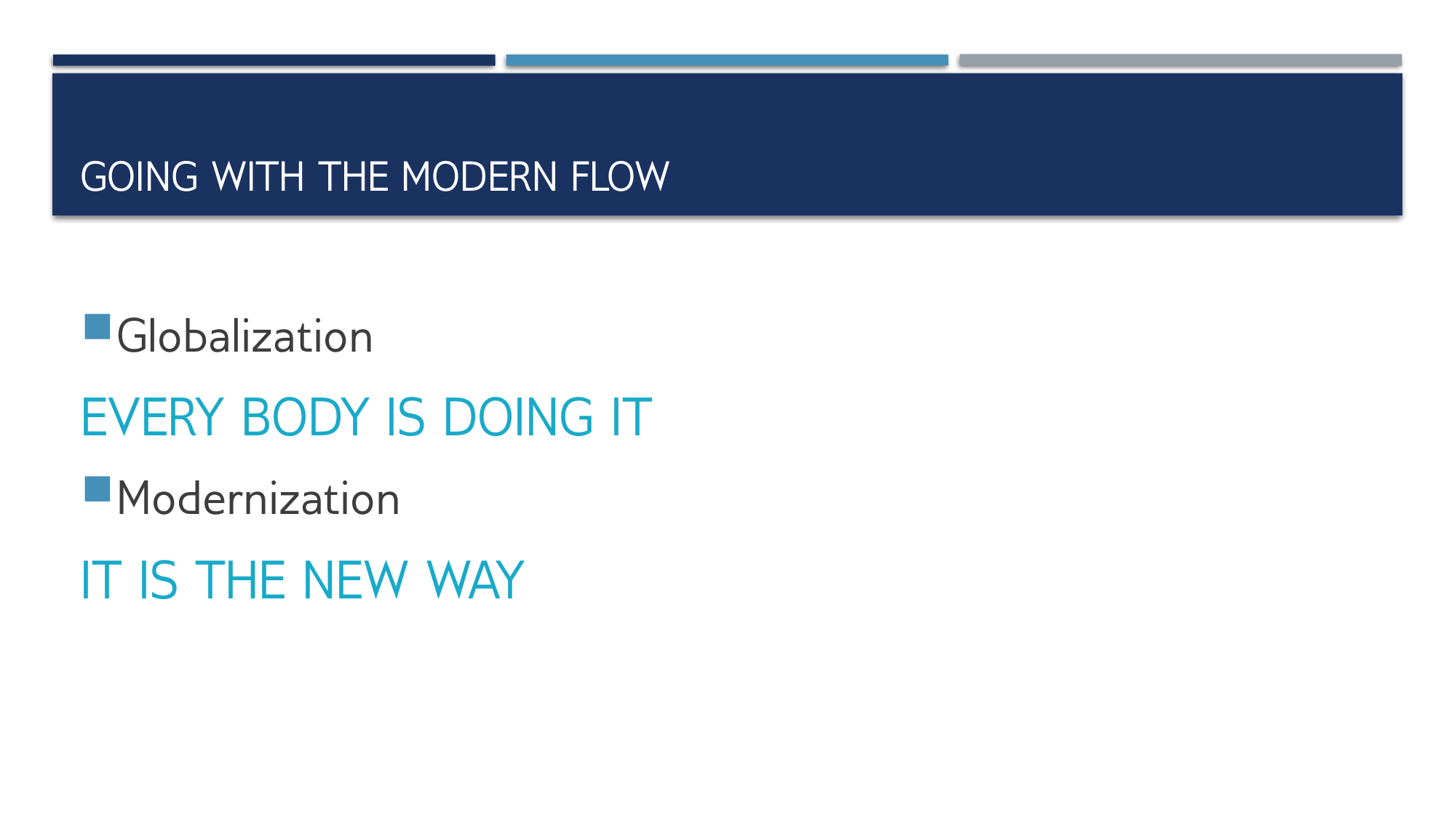

# Going with the modern Flow
Globalization
EVERY BODY IS DOING IT
Modernization
IT IS THE NEW WAY